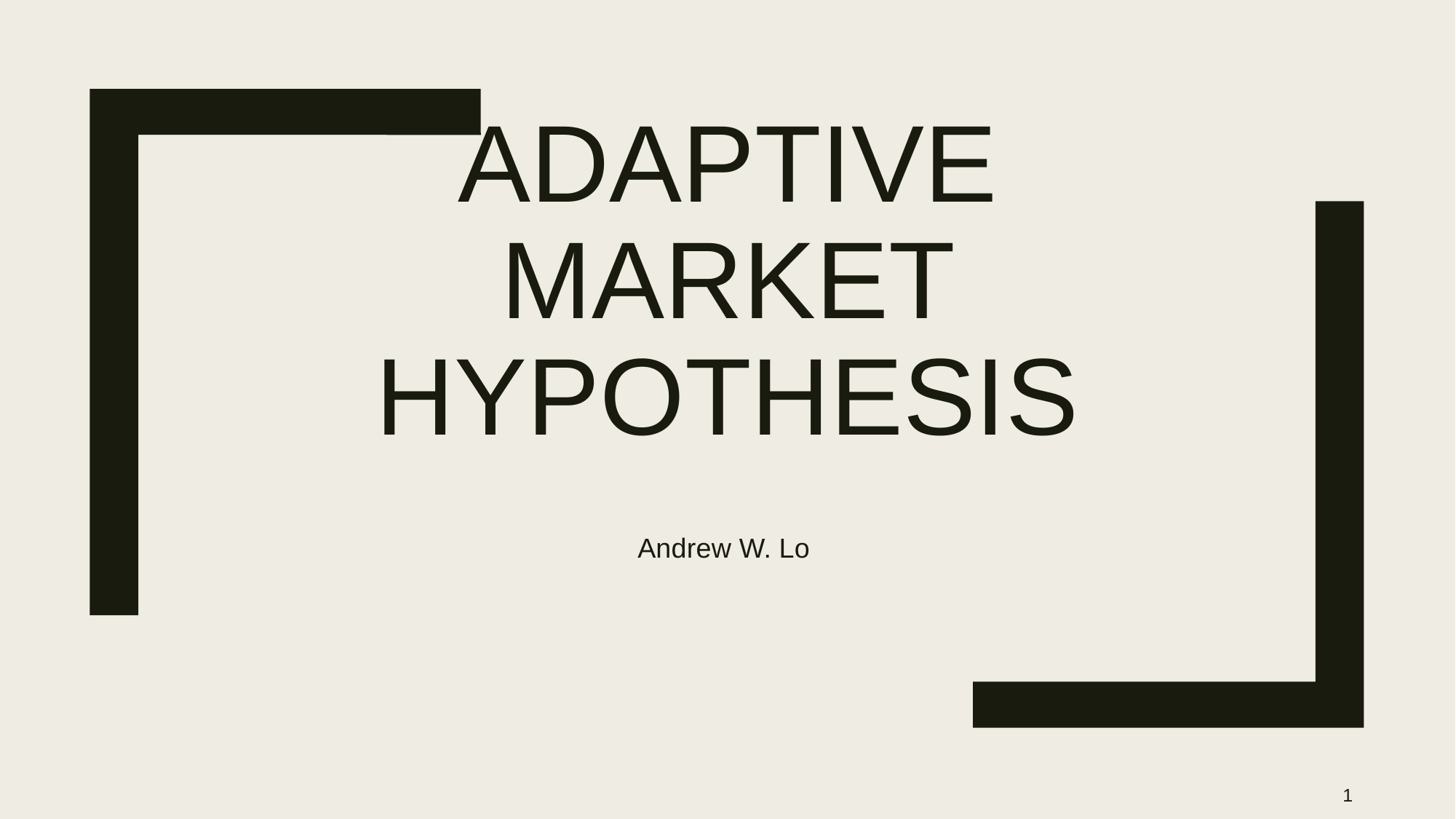

# Adaptive Market Hypothesis
Andrew W. Lo
1